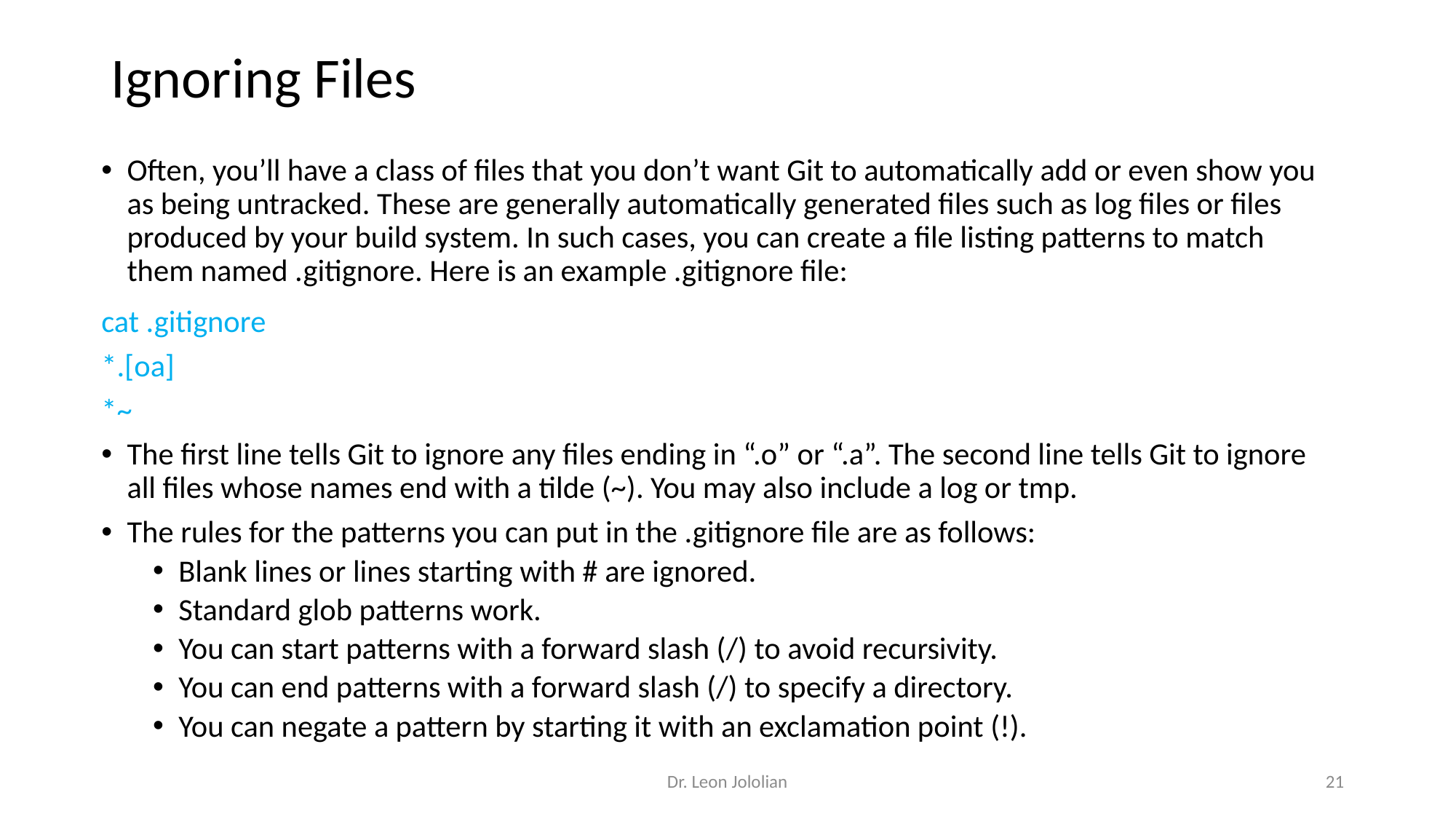

# Ignoring Files
Often, you’ll have a class of files that you don’t want Git to automatically add or even show you as being untracked. These are generally automatically generated files such as log files or files produced by your build system. In such cases, you can create a file listing patterns to match them named .gitignore. Here is an example .gitignore file:
cat .gitignore
*.[oa]
*~
The first line tells Git to ignore any files ending in “.o” or “.a”. The second line tells Git to ignore all files whose names end with a tilde (~). You may also include a log or tmp.
The rules for the patterns you can put in the .gitignore file are as follows:
Blank lines or lines starting with # are ignored.
Standard glob patterns work.
You can start patterns with a forward slash (/) to avoid recursivity.
You can end patterns with a forward slash (/) to specify a directory.
You can negate a pattern by starting it with an exclamation point (!).
Dr. Leon Jololian
21